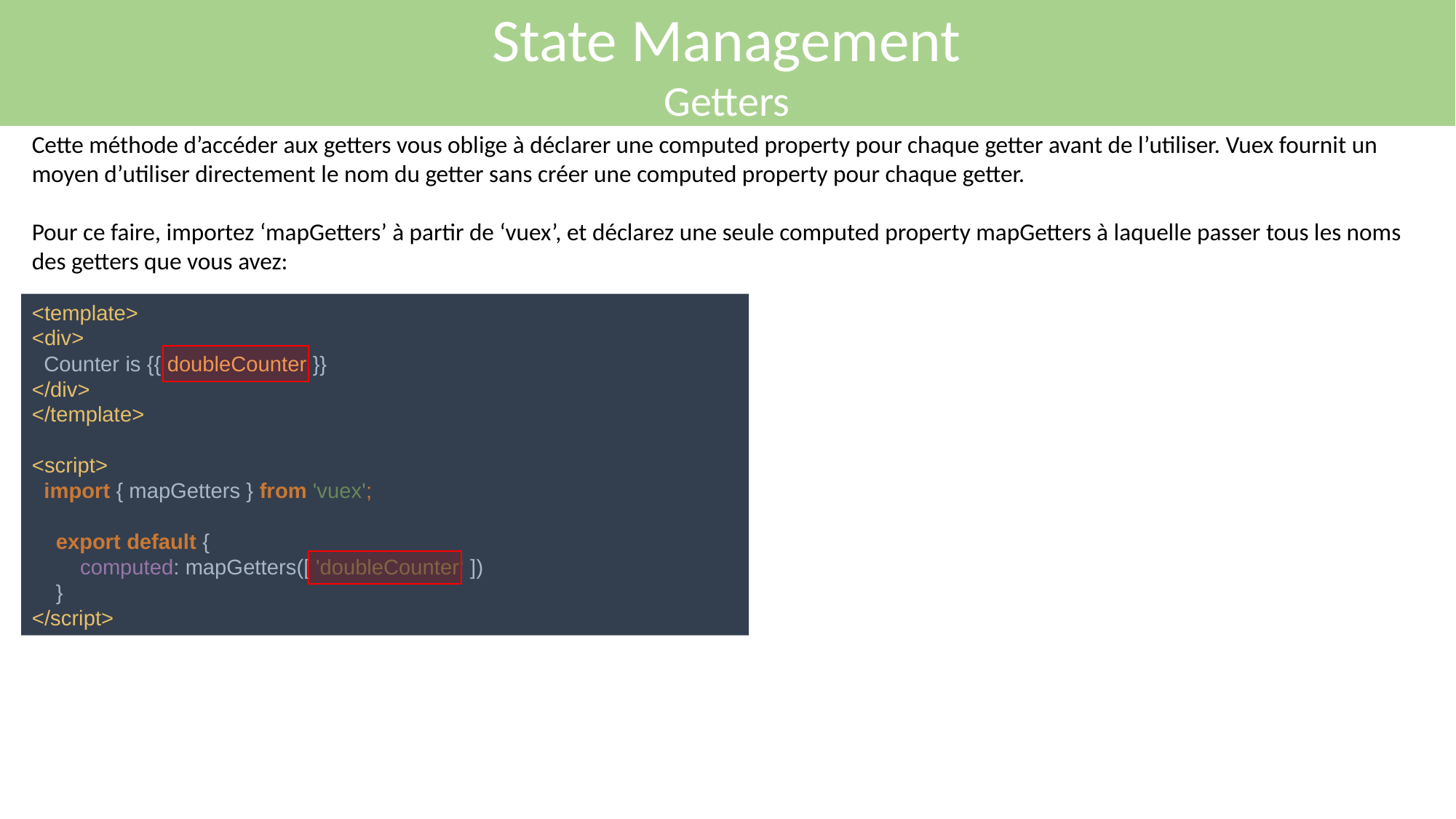

State Management
Getters
Cette méthode d’accéder aux getters vous oblige à déclarer une computed property pour chaque getter avant de l’utiliser. Vuex fournit un moyen d’utiliser directement le nom du getter sans créer une computed property pour chaque getter.

Pour ce faire, importez ‘mapGetters’ à partir de ‘vuex’, et déclarez une seule computed property mapGetters à laquelle passer tous les noms des getters que vous avez:
<template>
<div>
  Counter is {{ doubleCounter }}
</div>
</template>
<script>
  import { mapGetters } from 'vuex';
    export default {
        computed: mapGetters([ 'doubleCounter‘ ])
    }
</script>